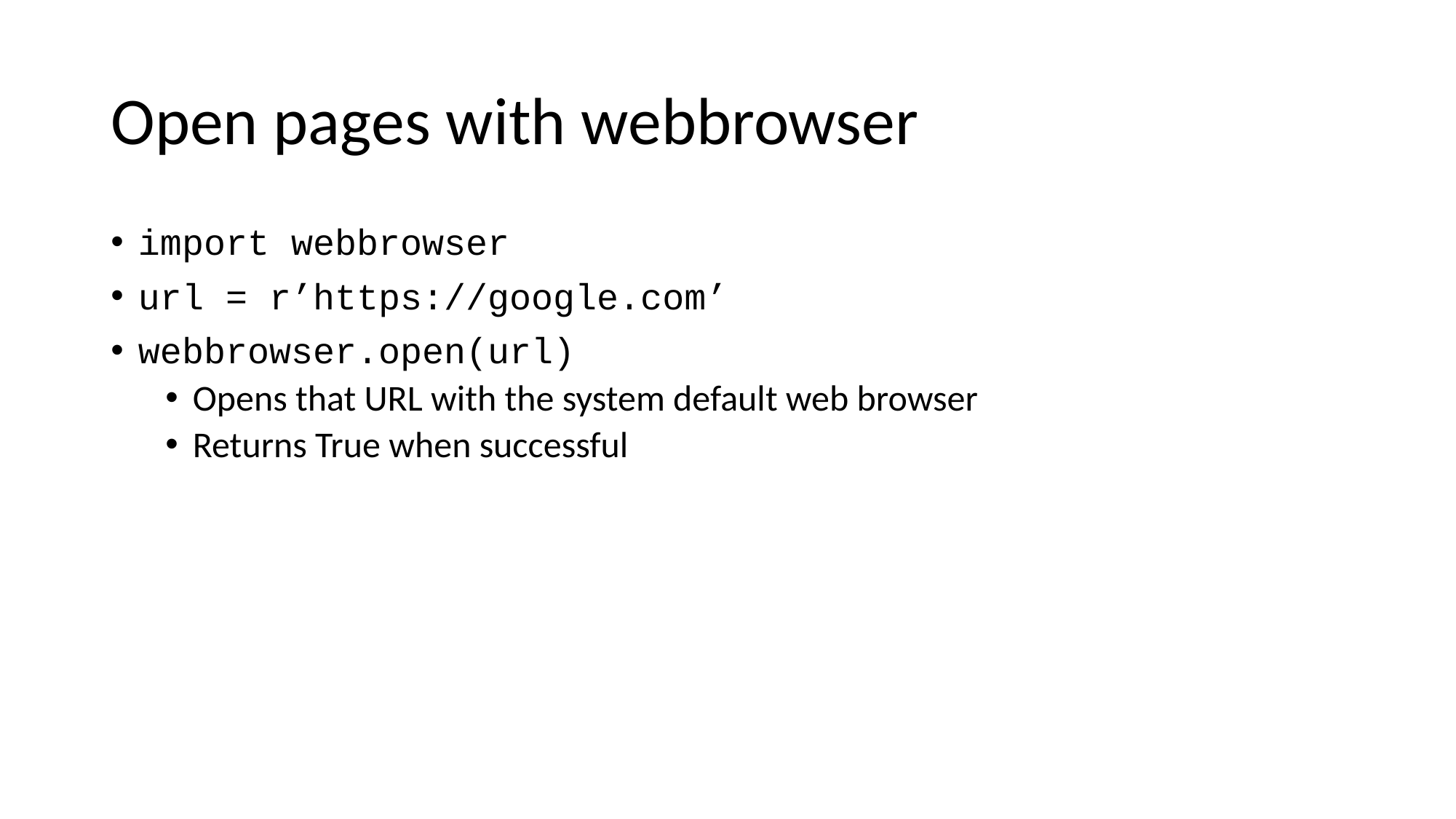

# Open pages with webbrowser
import webbrowser
url = r’https://google.com’
webbrowser.open(url)
Opens that URL with the system default web browser
Returns True when successful